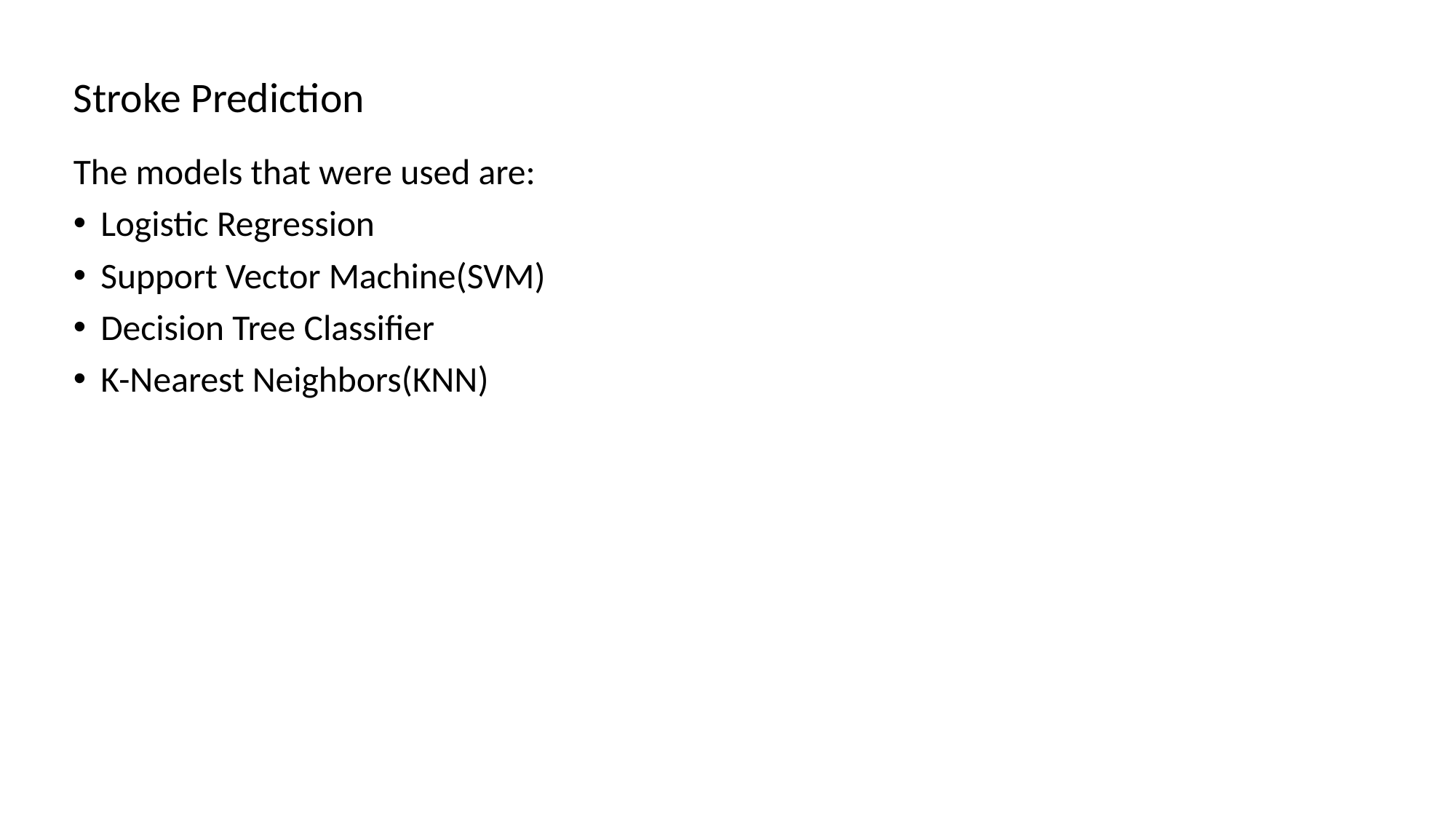

# Stroke Prediction
The models that were used are:
Logistic Regression
Support Vector Machine(SVM)
Decision Tree Classifier
K-Nearest Neighbors(KNN)